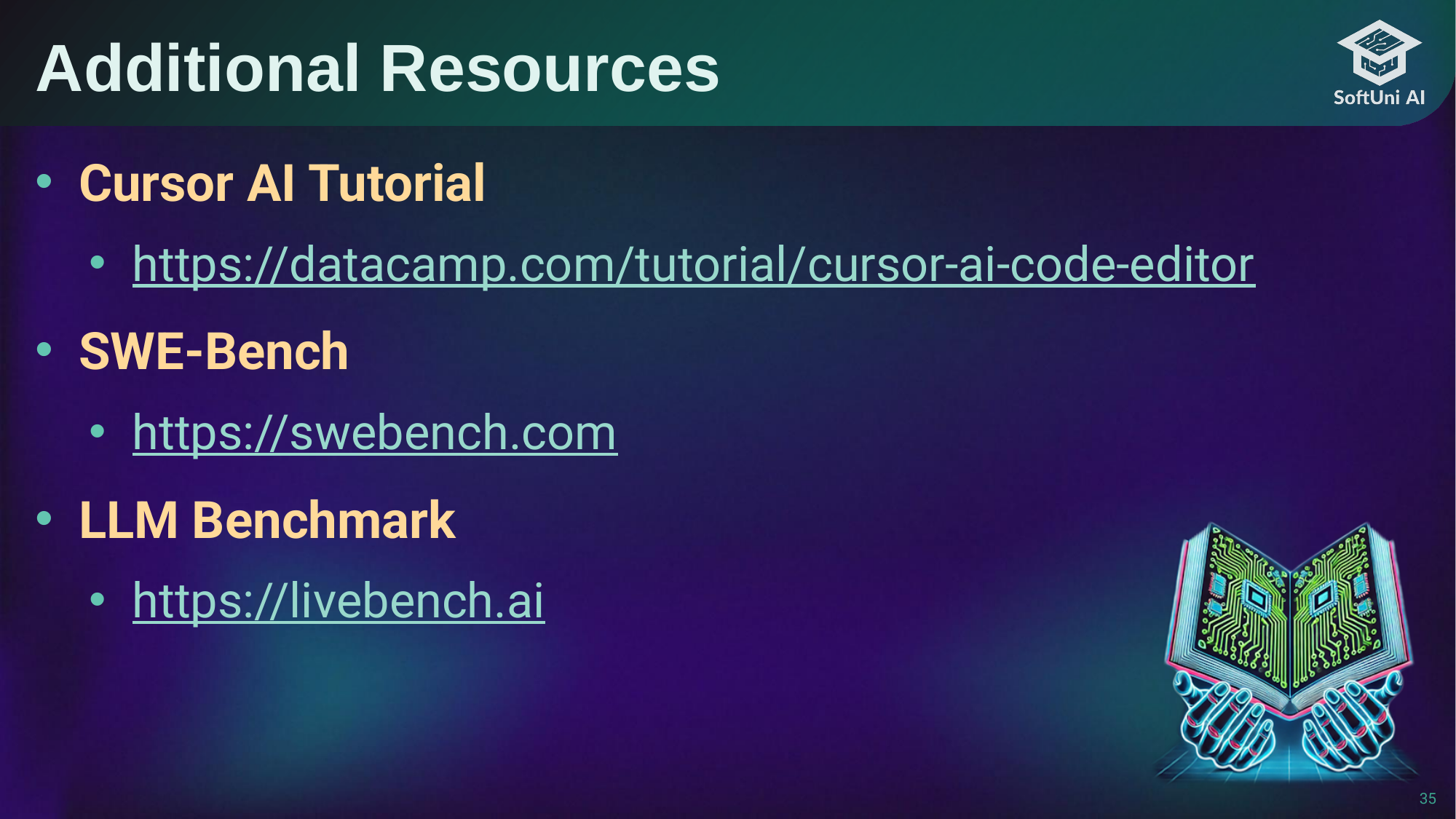

# Additional Resources
Cursor AI Tutorial
https://datacamp.com/tutorial/cursor-ai-code-editor
SWE-Bench
https://swebench.com
LLM Benchmark
https://livebench.ai
35